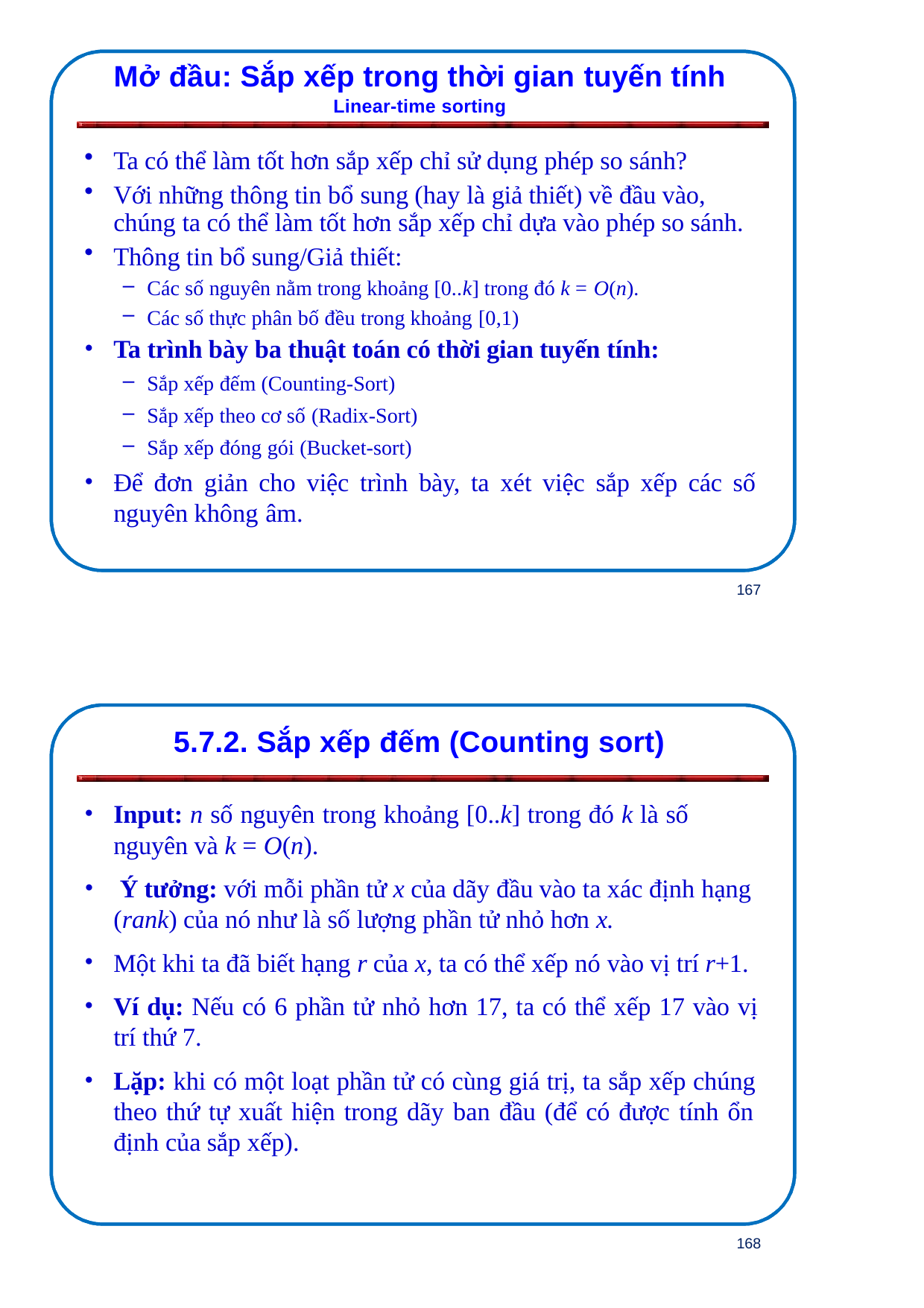

Mở đầu: Sắp xếp trong thời gian tuyến tính
Linear-time sorting
Ta có thể làm tốt hơn sắp xếp chỉ sử dụng phép so sánh?
Với những thông tin bổ sung (hay là giả thiết) về đầu vào,  chúng ta có thể làm tốt hơn sắp xếp chỉ dựa vào phép so sánh.
Thông tin bổ sung/Giả thiết:
Các số nguyên nằm trong khoảng [0..k] trong đó k = O(n).
Các số thực phân bố đều trong khoảng [0,1)
Ta trình bày ba thuật toán có thời gian tuyến tính:
Sắp xếp đếm (Counting-Sort)
Sắp xếp theo cơ số (Radix-Sort)
Sắp xếp đóng gói (Bucket-sort)
Để đơn giản cho việc trình bày, ta xét việc sắp xếp các số
nguyên không âm.
167

5.7.2. Sắp xếp đếm (Counting sort)
Input: n số nguyên trong khoảng [0..k] trong đó k là số
nguyên và k = O(n).
Ý tưởng: với mỗi phần tử x của dãy đầu vào ta xác định hạng
(rank) của nó như là số lượng phần tử nhỏ hơn x.
Một khi ta đã biết hạng r của x, ta có thể xếp nó vào vị trí r+1.
Ví dụ: Nếu có 6 phần tử nhỏ hơn 17, ta có thể xếp 17 vào vị
trí thứ 7.
Lặp: khi có một loạt phần tử có cùng giá trị, ta sắp xếp chúng  theo thứ tự xuất hiện trong dãy ban đầu (để có được tính ổn  định của sắp xếp).
168